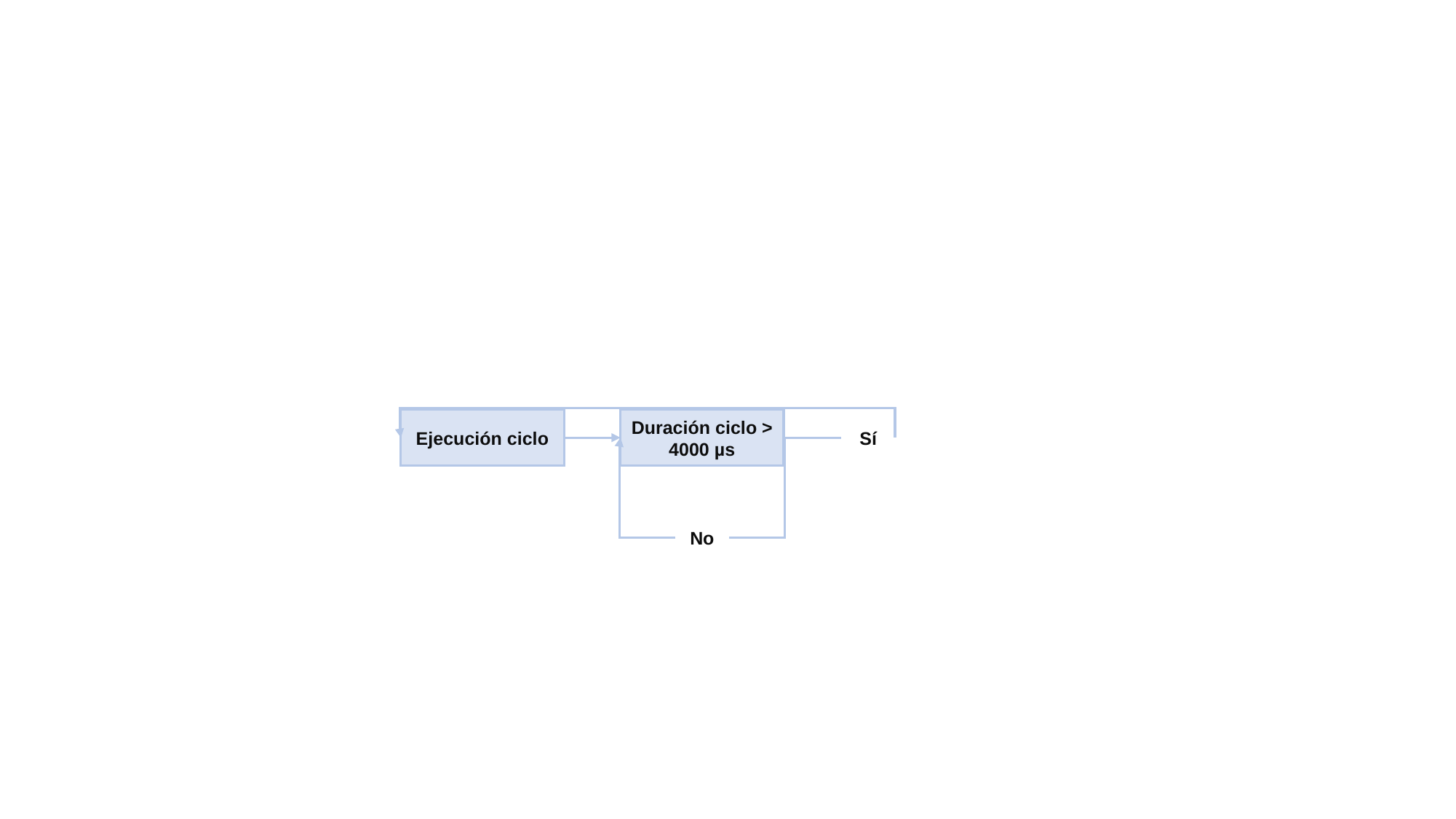

Ejecución ciclo
Duración ciclo > 4000 µs
Sí
No